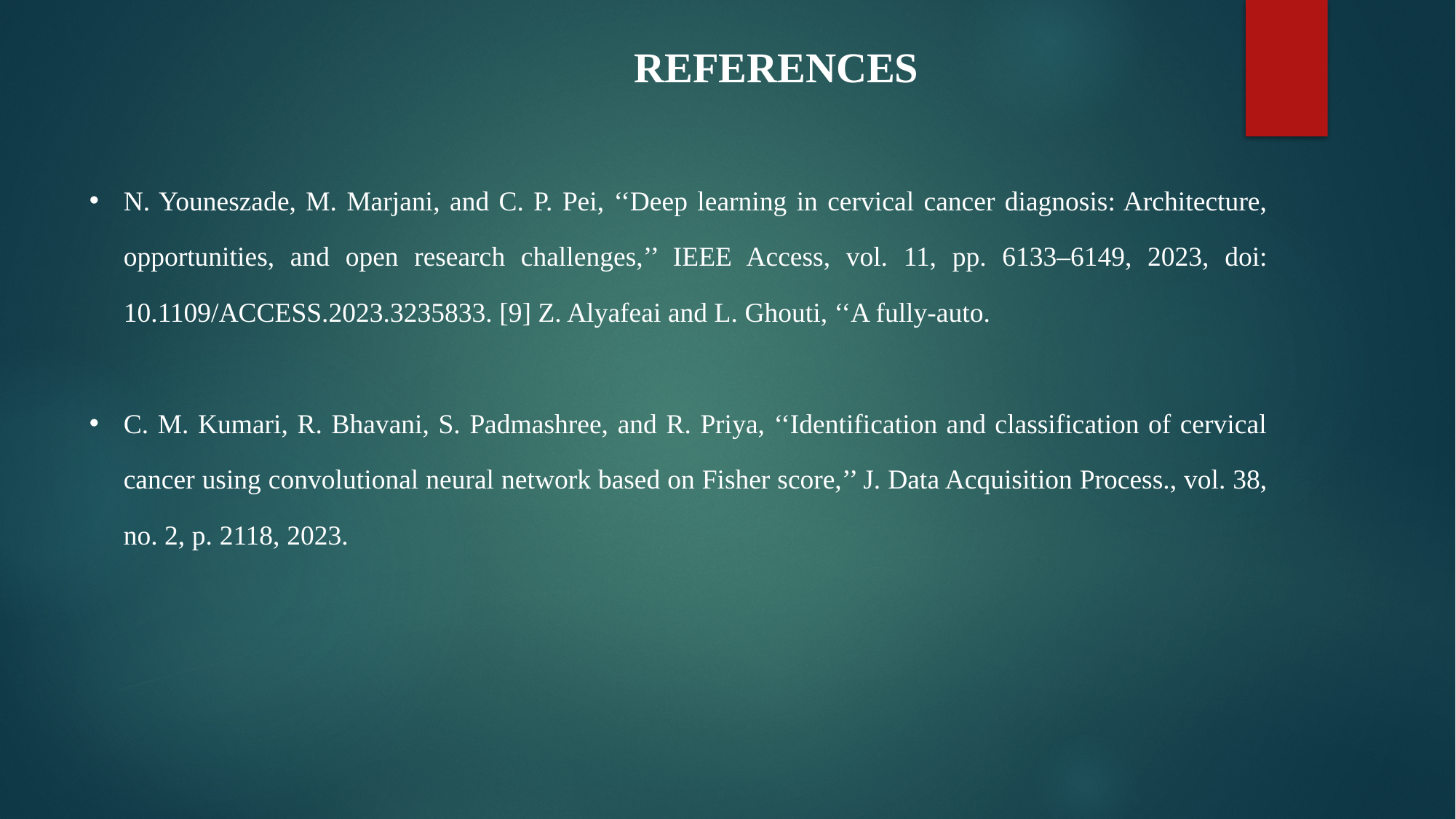

REFERENCES
N. Youneszade, M. Marjani, and C. P. Pei, ‘‘Deep learning in cervical cancer diagnosis: Architecture, opportunities, and open research challenges,’’ IEEE Access, vol. 11, pp. 6133–6149, 2023, doi: 10.1109/ACCESS.2023.3235833. [9] Z. Alyafeai and L. Ghouti, ‘‘A fully-auto.

C. M. Kumari, R. Bhavani, S. Padmashree, and R. Priya, ‘‘Identification and classification of cervical cancer using convolutional neural network based on Fisher score,’’ J. Data Acquisition Process., vol. 38, no. 2, p. 2118, 2023.